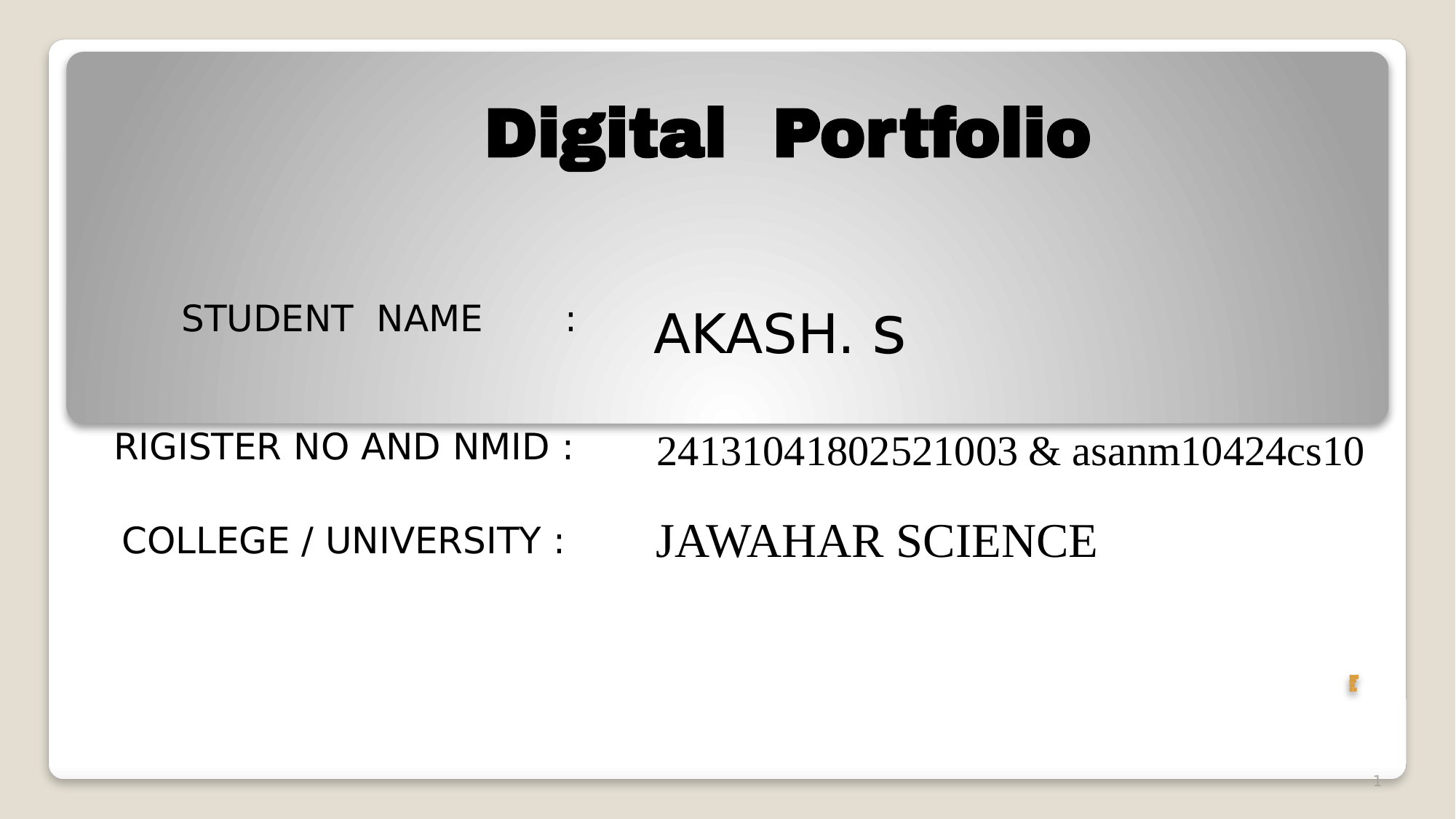

# Digital  Portfolio
    AKASH. s
STUDENT  NAME       :

RIGISTER NO AND NMID :
 24131041802521003 & asanm10424cs10
JAWAHAR SCIENCE COLLEGE
COLLEGE / UNIVERSITY :
STUDENT NAME           :  MOHAN RAJ .A
REGISTER NO AND NMID   :
DEPARTMENT:  B.s.c.Computer science
COLLEGE: COLLEGE/ UNIVERSITY: Annamalai University

1